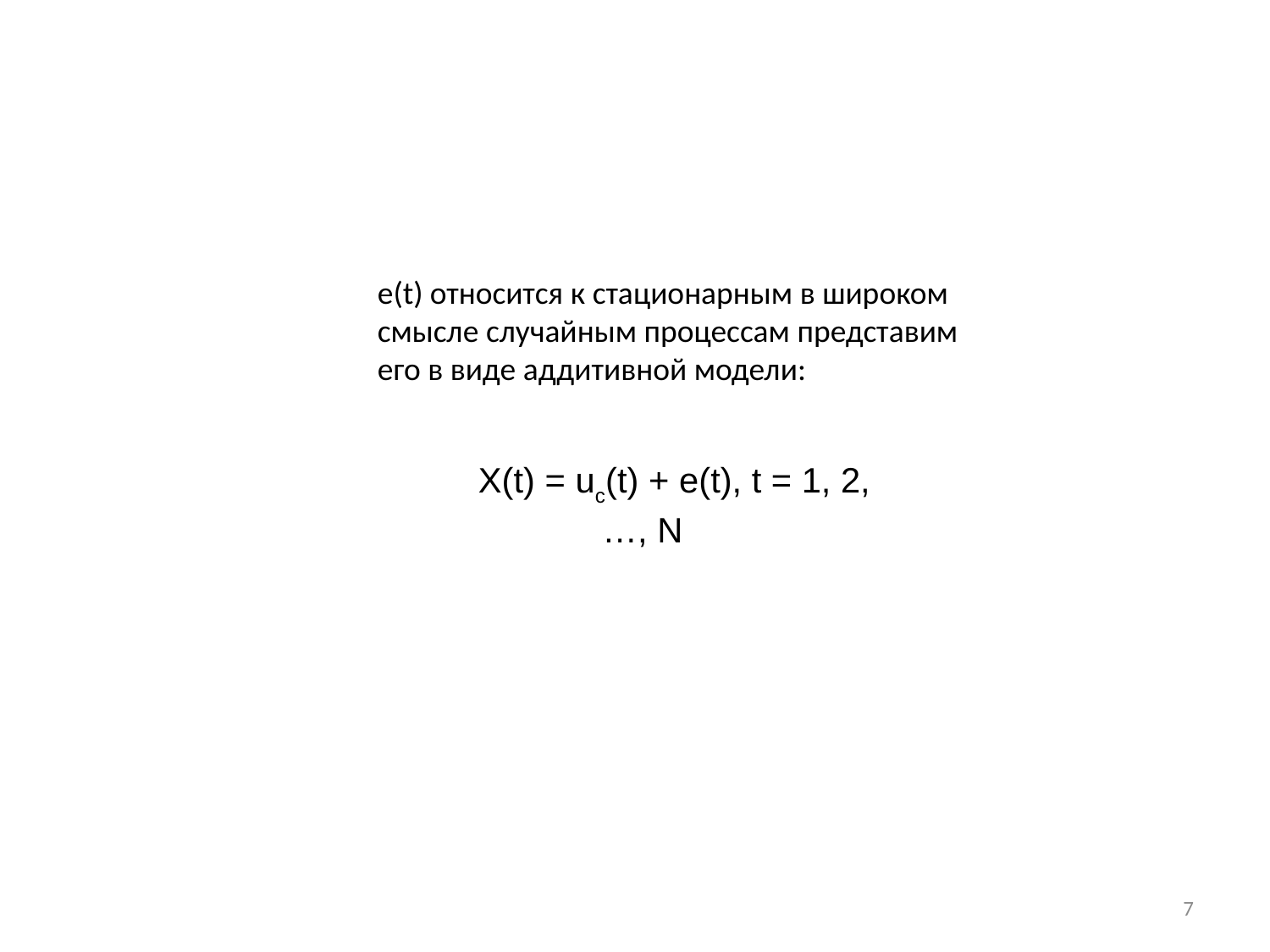

e(t) относится к стационарным в широком смысле случайным процессам представим его в виде аддитивной модели:
X(t) = uc(t) + e(t), t = 1, 2, …, N
7